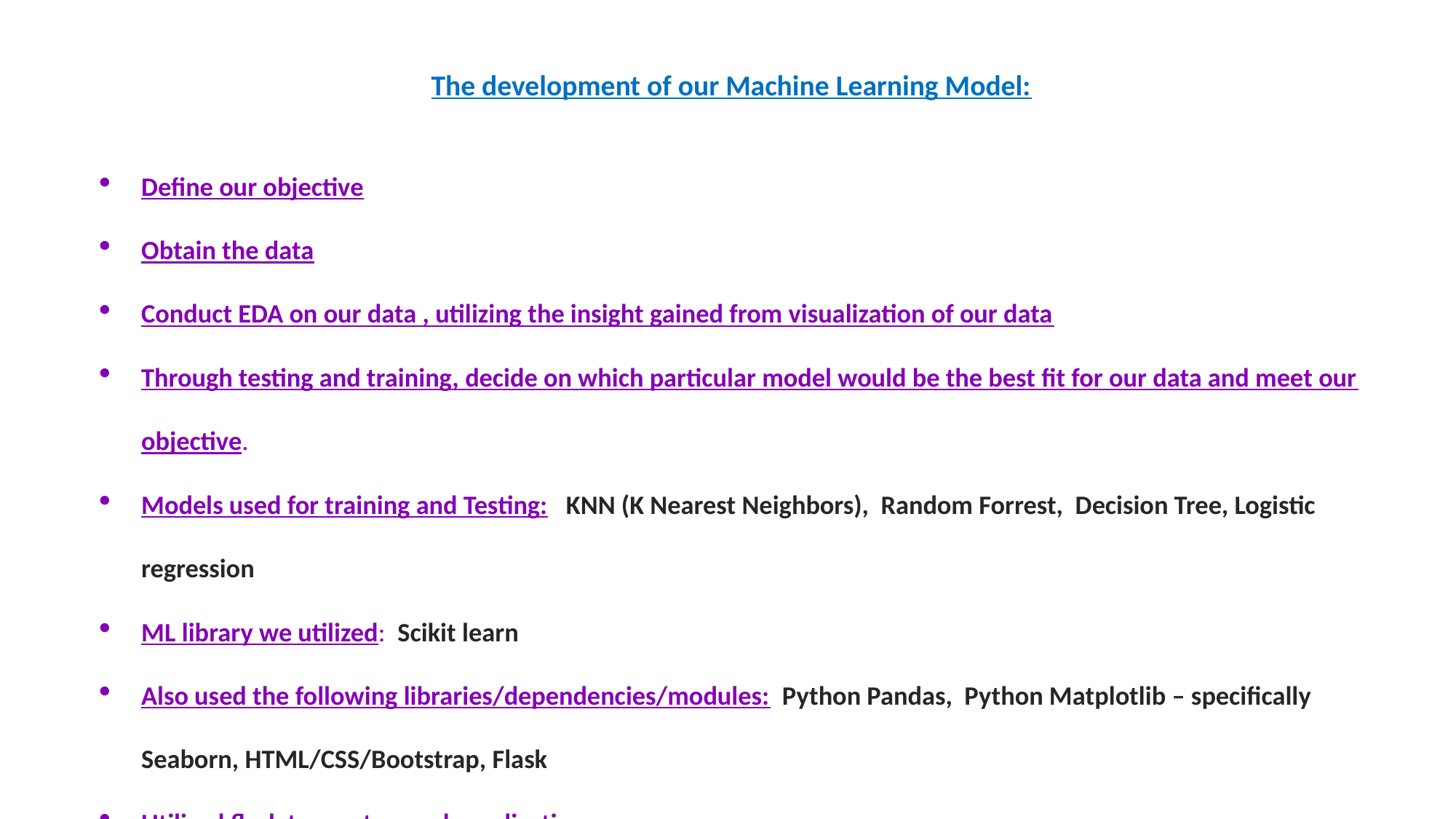

The development of our Machine Learning Model:

Define our objective
Obtain the data
Conduct EDA on our data , utilizing the insight gained from visualization of our data
Through testing and training, decide on which particular model would be the best fit for our data and meet our objective.
Models used for training and Testing:   KNN (K Nearest Neighbors),  Random Forrest,  Decision Tree, Logistic regression
ML library we utilized:  Scikit learn
Also used the following libraries/dependencies/modules:  Python Pandas,  Python Matplotlib – specifically Seaborn, HTML/CSS/Bootstrap, Flask
Utilized flask to create a web application.